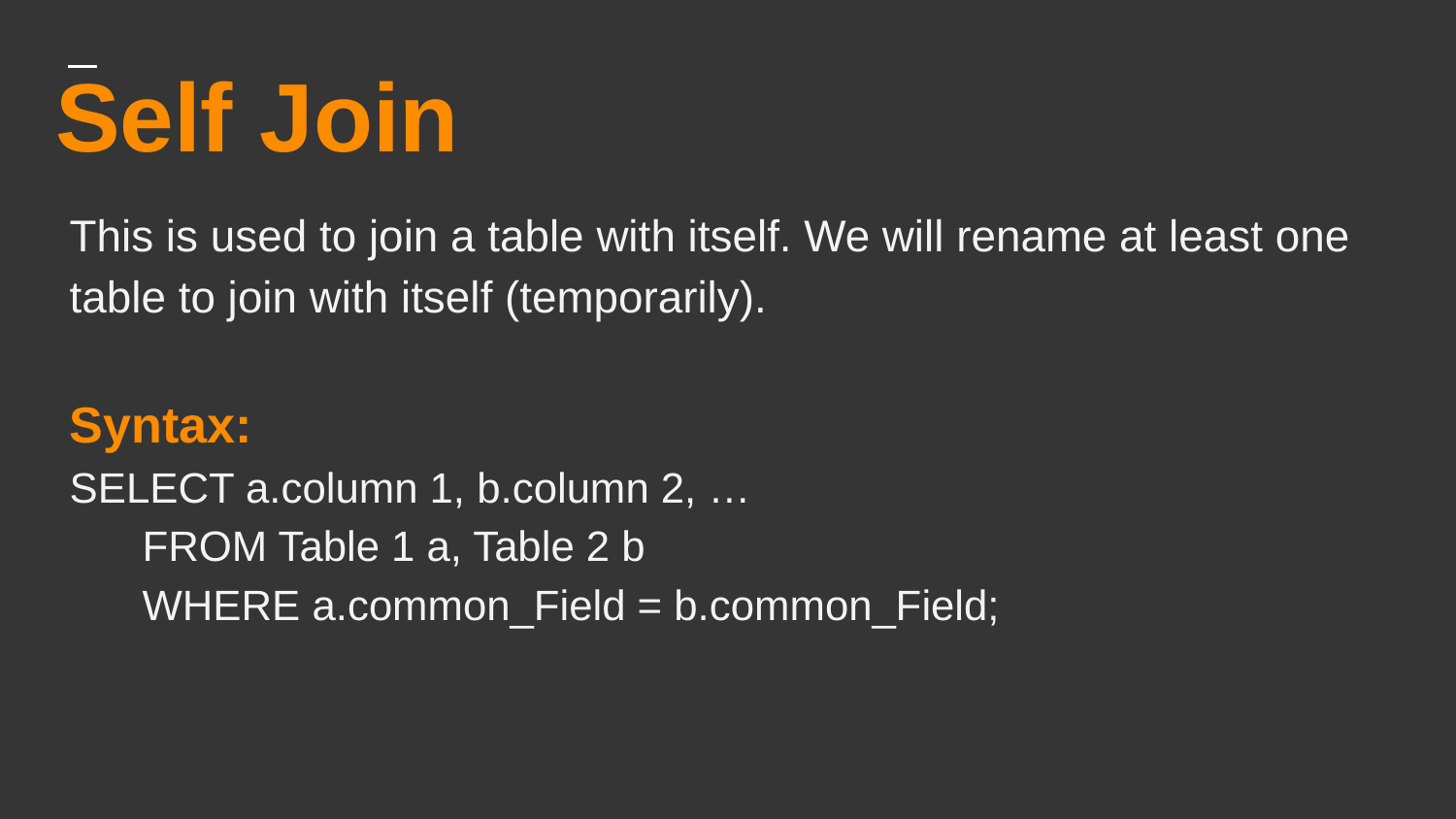

# Self Join
This is used to join a table with itself. We will rename at least one table to join with itself (temporarily).

Syntax:
SELECT a.column 1, b.column 2, …
FROM Table 1 a, Table 2 b
WHERE a.common_Field = b.common_Field;